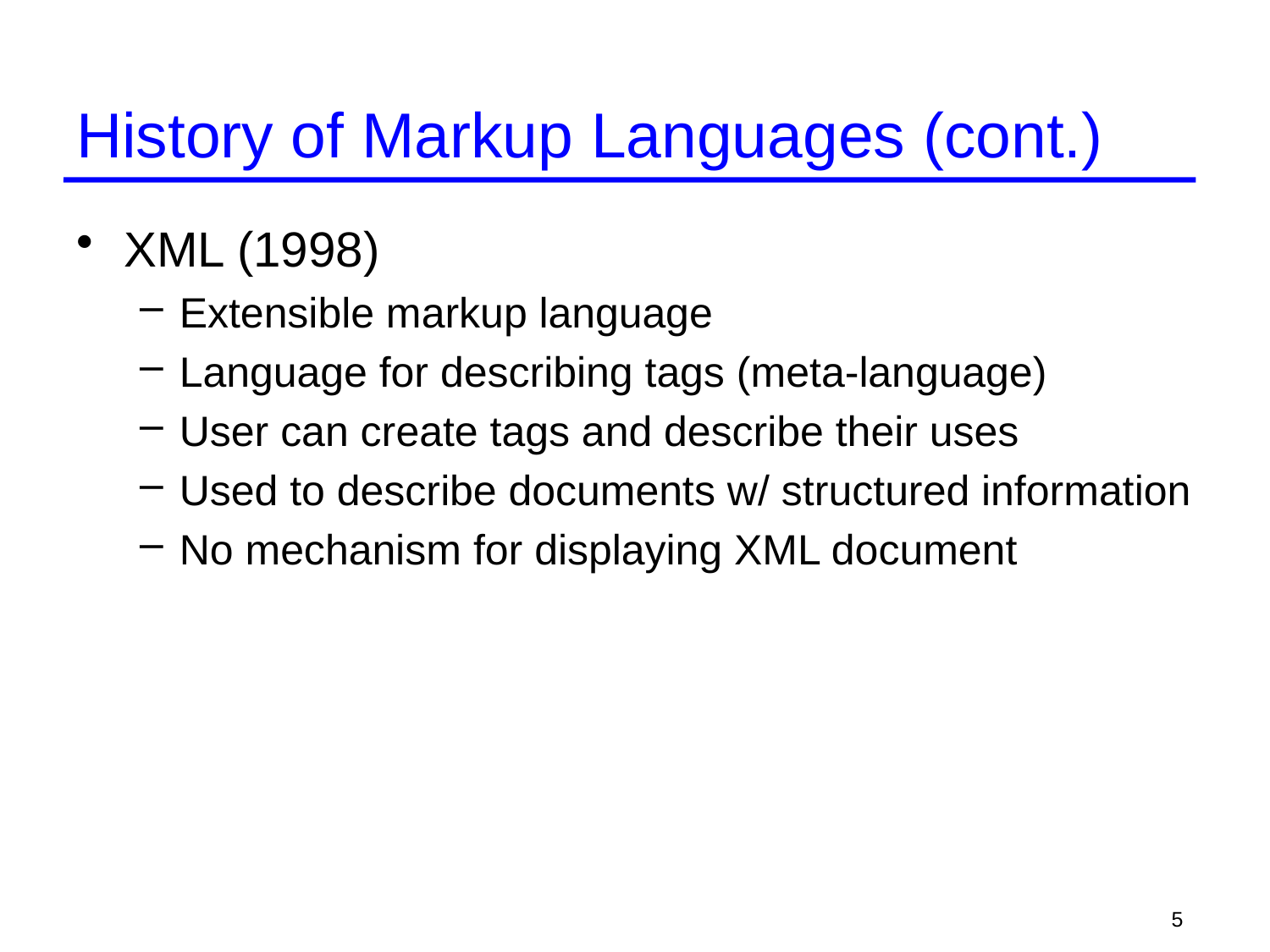

# History of Markup Languages (cont.)
XML (1998)
Extensible markup language
Language for describing tags (meta-language)
User can create tags and describe their uses
Used to describe documents w/ structured information
No mechanism for displaying XML document
5